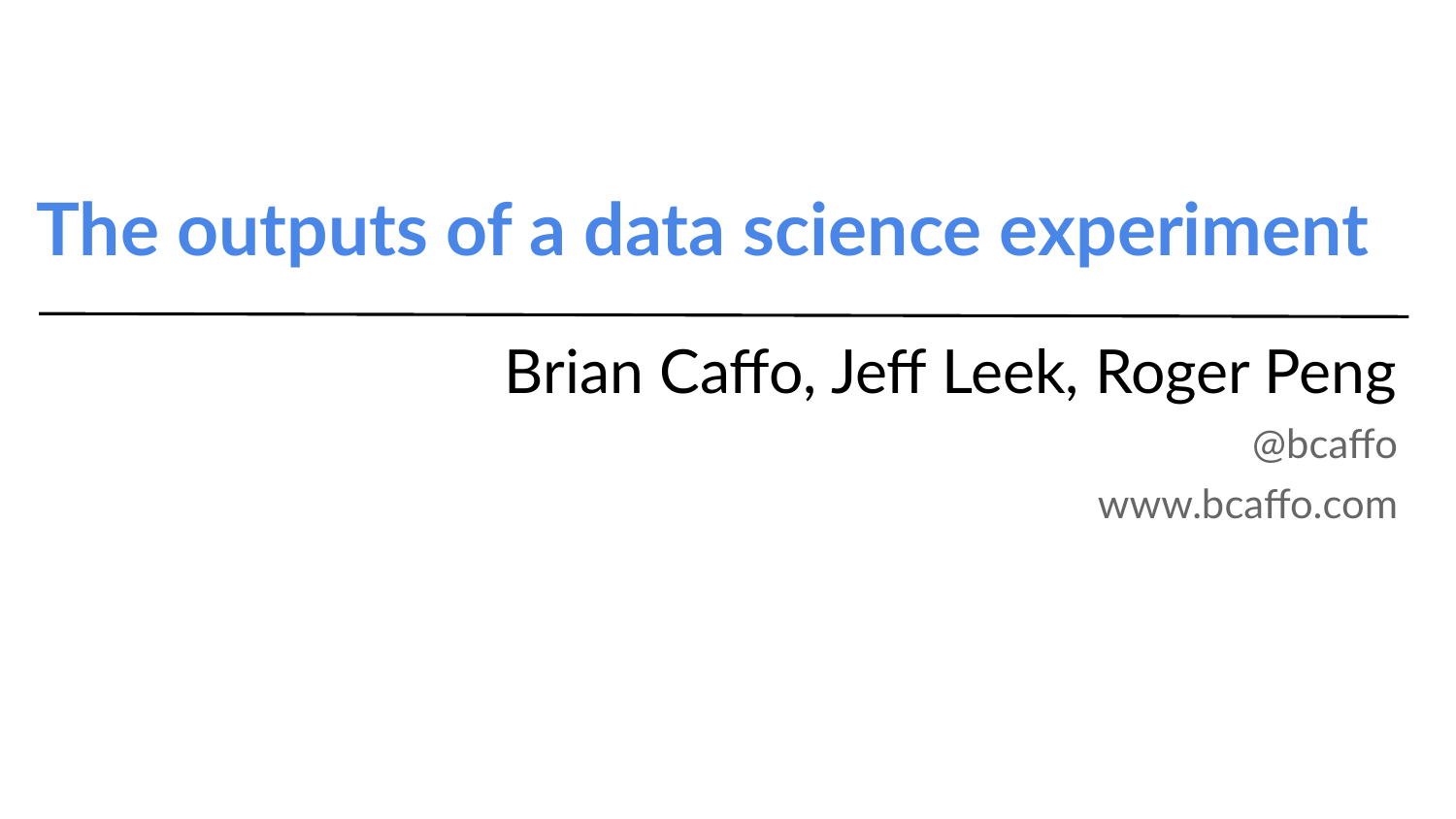

# The outputs of a data science experiment
Brian Caffo, Jeff Leek, Roger Peng
@bcaffo
www.bcaffo.com